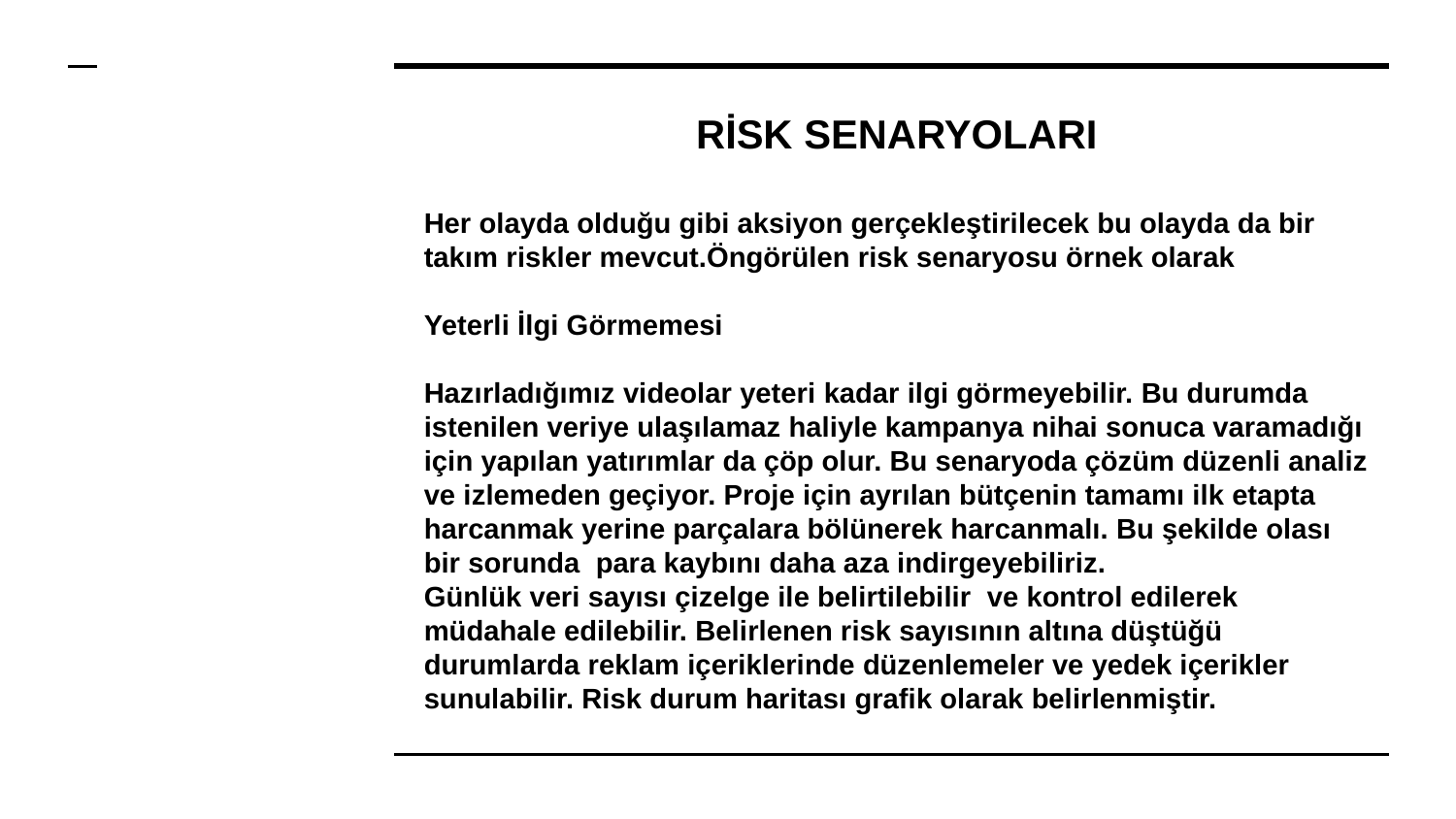

RİSK SENARYOLARI

Her olayda olduğu gibi aksiyon gerçekleştirilecek bu olayda da bir takım riskler mevcut.Öngörülen risk senaryosu örnek olarak

Yeterli İlgi Görmemesi

Hazırladığımız videolar yeteri kadar ilgi görmeyebilir. Bu durumda istenilen veriye ulaşılamaz haliyle kampanya nihai sonuca varamadığı için yapılan yatırımlar da çöp olur. Bu senaryoda çözüm düzenli analiz ve izlemeden geçiyor. Proje için ayrılan bütçenin tamamı ilk etapta harcanmak yerine parçalara bölünerek harcanmalı. Bu şekilde olası bir sorunda  para kaybını daha aza indirgeyebiliriz.
Günlük veri sayısı çizelge ile belirtilebilir  ve kontrol edilerek müdahale edilebilir. Belirlenen risk sayısının altına düştüğü durumlarda reklam içeriklerinde düzenlemeler ve yedek içerikler sunulabilir. Risk durum haritası grafik olarak belirlenmiştir.